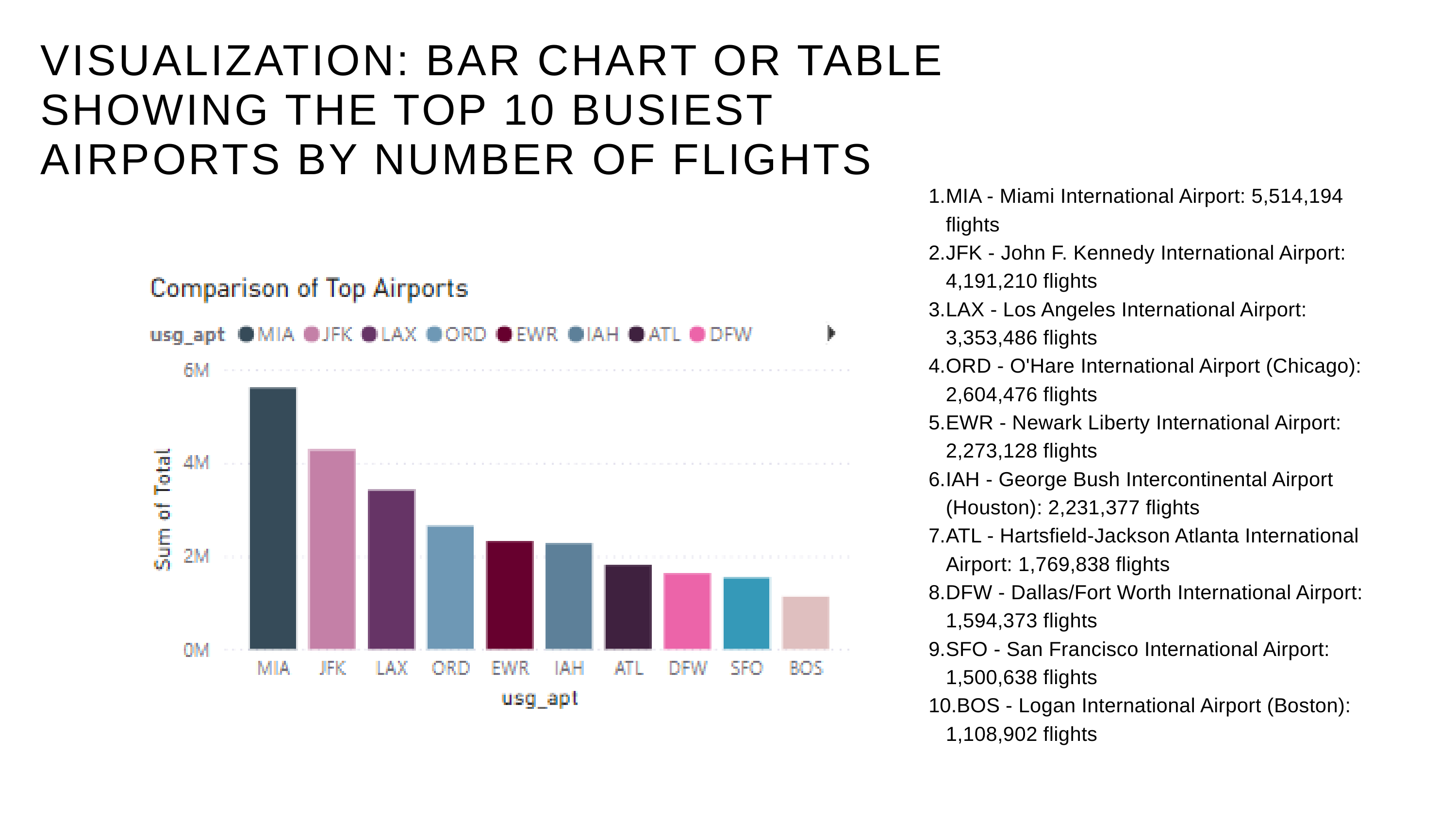

VISUALIZATION: BAR CHART OR TABLE SHOWING THE TOP 10 BUSIEST AIRPORTS BY NUMBER OF FLIGHTS
MIA - Miami International Airport: 5,514,194 flights
JFK - John F. Kennedy International Airport: 4,191,210 flights
LAX - Los Angeles International Airport: 3,353,486 flights
ORD - O'Hare International Airport (Chicago): 2,604,476 flights
EWR - Newark Liberty International Airport: 2,273,128 flights
IAH - George Bush Intercontinental Airport (Houston): 2,231,377 flights
ATL - Hartsfield-Jackson Atlanta International Airport: 1,769,838 flights
DFW - Dallas/Fort Worth International Airport: 1,594,373 flights
SFO - San Francisco International Airport: 1,500,638 flights
BOS - Logan International Airport (Boston): 1,108,902 flights